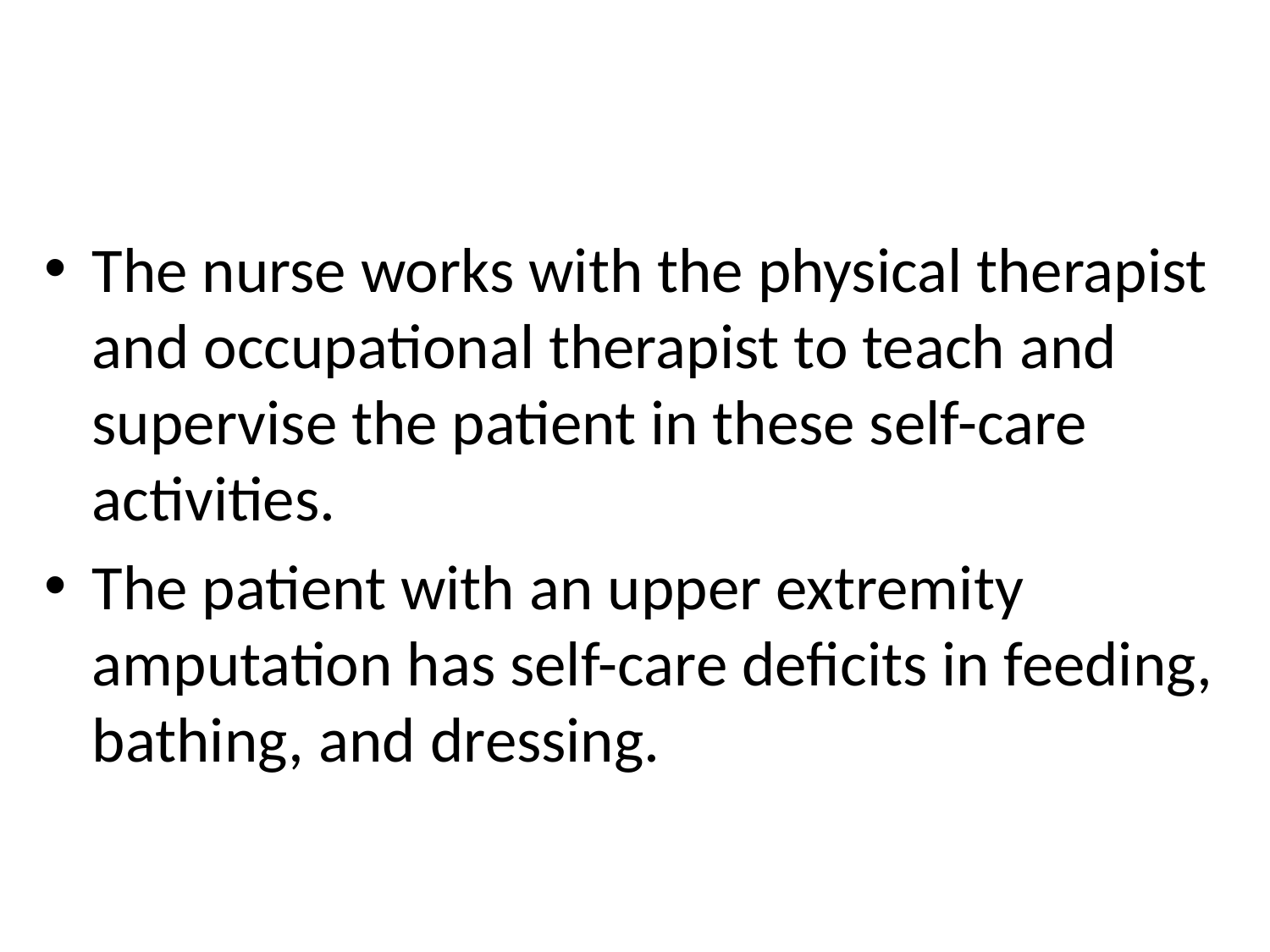

#
The nurse works with the physical therapist and occupational therapist to teach and supervise the patient in these self-care activities.
The patient with an upper extremity amputation has self-care deficits in feeding, bathing, and dressing.